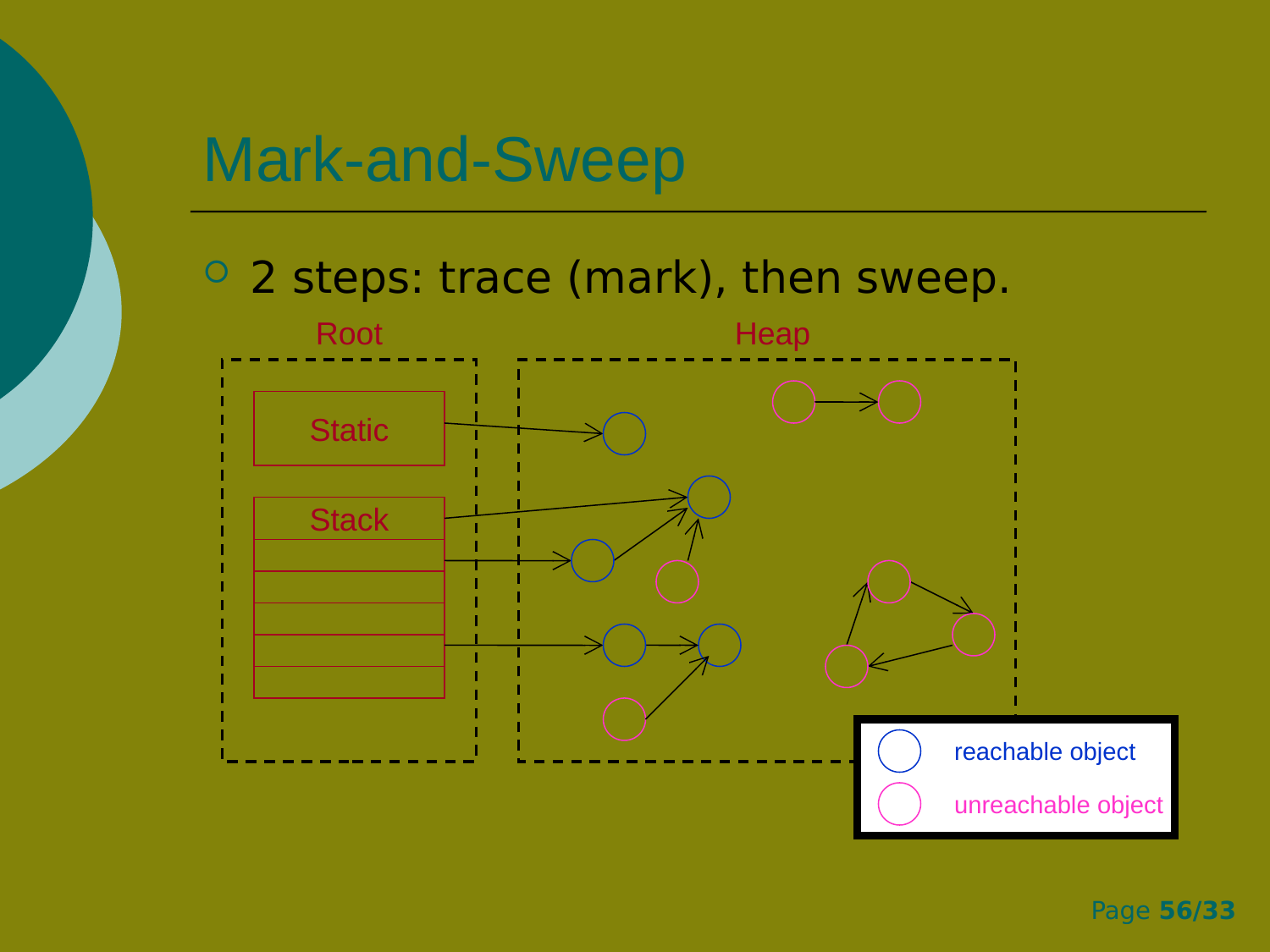

# Mark-and-Sweep
2 steps: trace (mark), then sweep.
Root
Heap

Static

Stack

reachable object

unreachable object